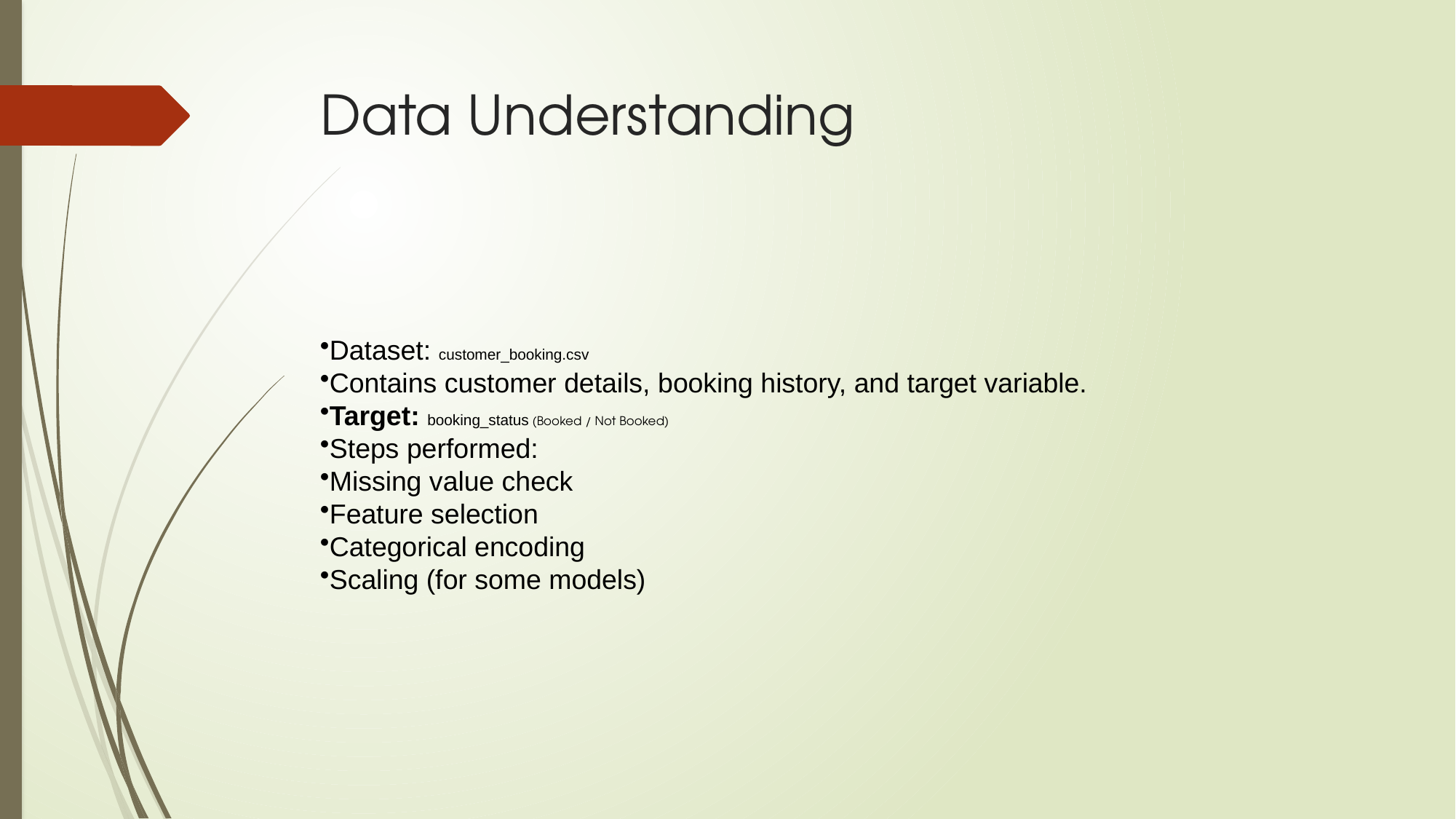

# Data Understanding
Dataset: customer_booking.csv
Contains customer details, booking history, and target variable.
Target: booking_status (Booked / Not Booked)
Steps performed:
Missing value check
Feature selection
Categorical encoding
Scaling (for some models)